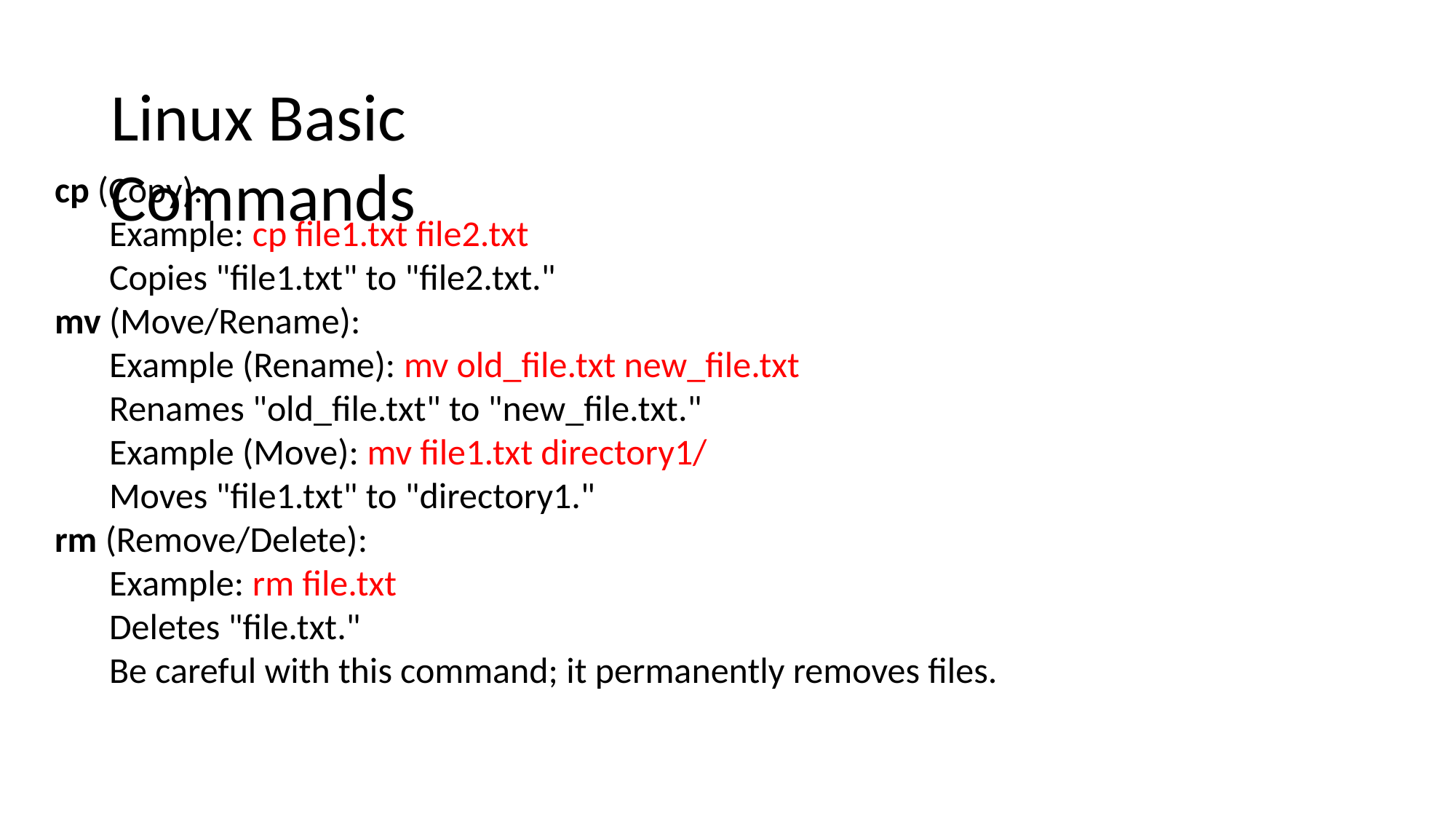

# Linux Basic Commands
cp (Copy):
Example: cp file1.txt file2.txt
Copies "file1.txt" to "file2.txt."
mv (Move/Rename):
Example (Rename): mv old_file.txt new_file.txt
Renames "old_file.txt" to "new_file.txt."
Example (Move): mv file1.txt directory1/
Moves "file1.txt" to "directory1."
rm (Remove/Delete):
Example: rm file.txt
Deletes "file.txt."
Be careful with this command; it permanently removes files.